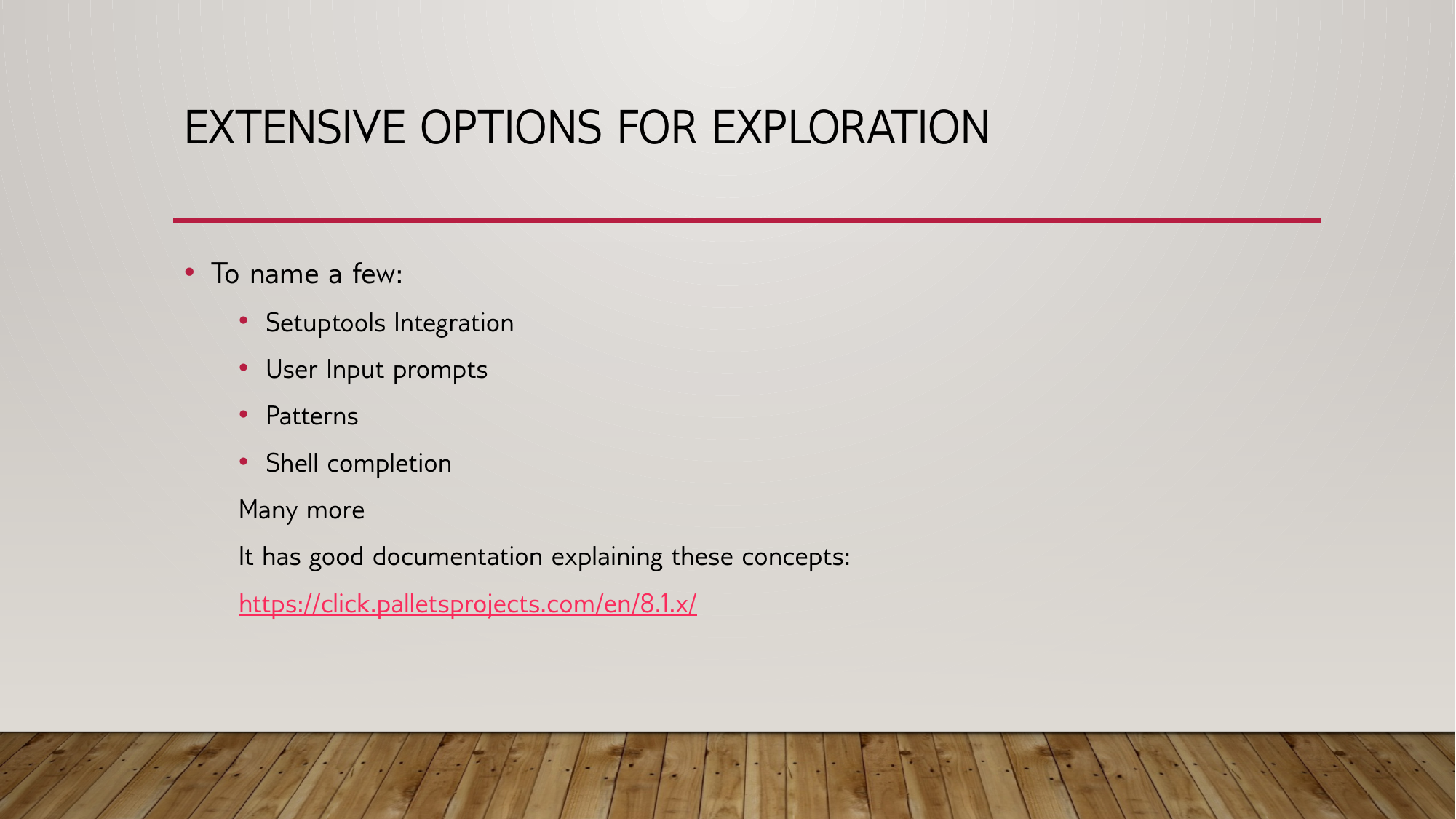

# Extensive options for Exploration
To name a few:
Setuptools Integration
User Input prompts
Patterns
Shell completion
Many more
It has good documentation explaining these concepts:
https://click.palletsprojects.com/en/8.1.x/